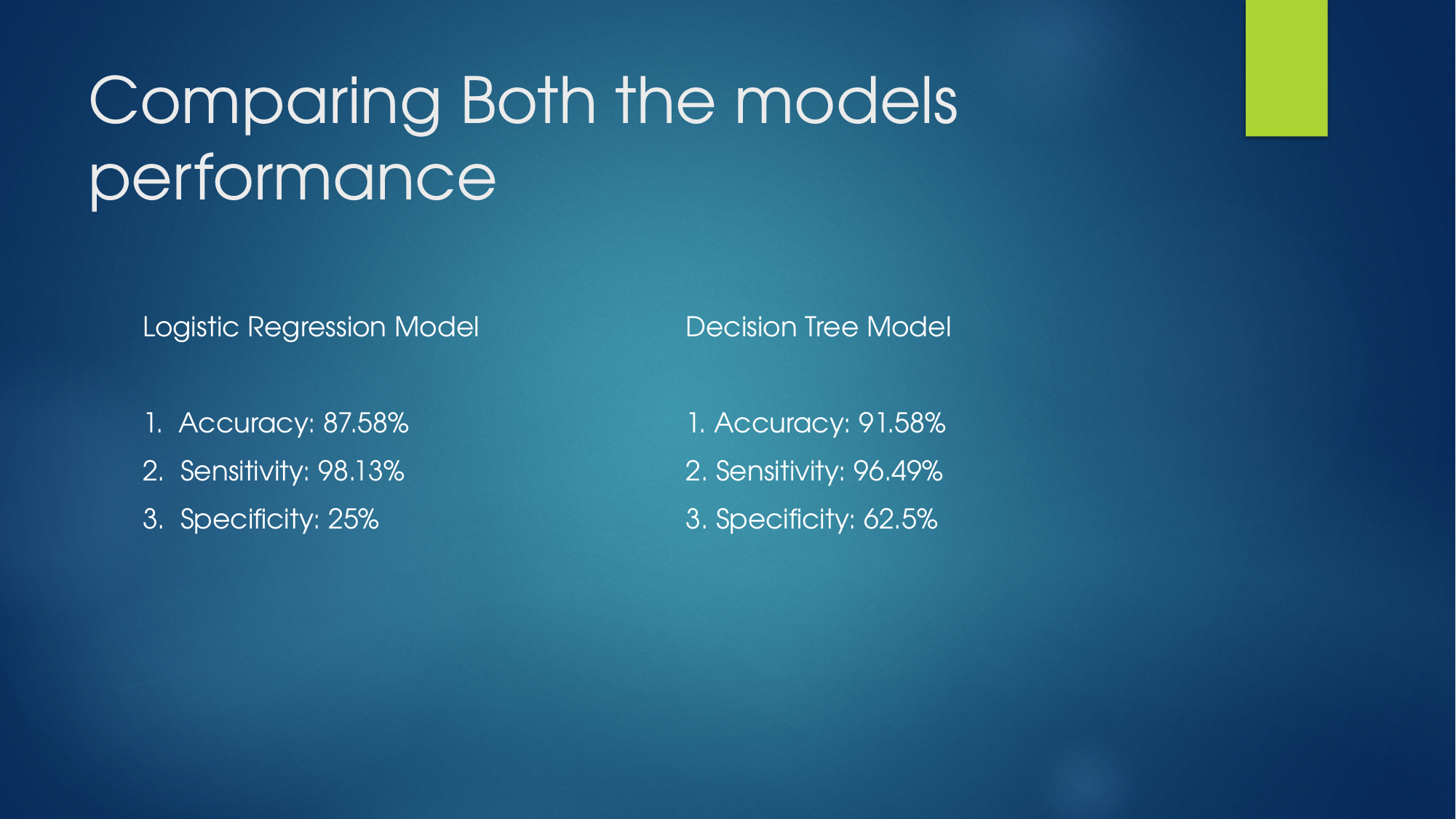

# Comparing Both the models performance
Decision Tree Model

1. Accuracy: 91.58%
2. Sensitivity: 96.49%
3. Specificity: 62.5%

Logistic Regression Model

1.  Accuracy: 87.58%
2.  Sensitivity: 98.13%
3.  Specificity: 25%